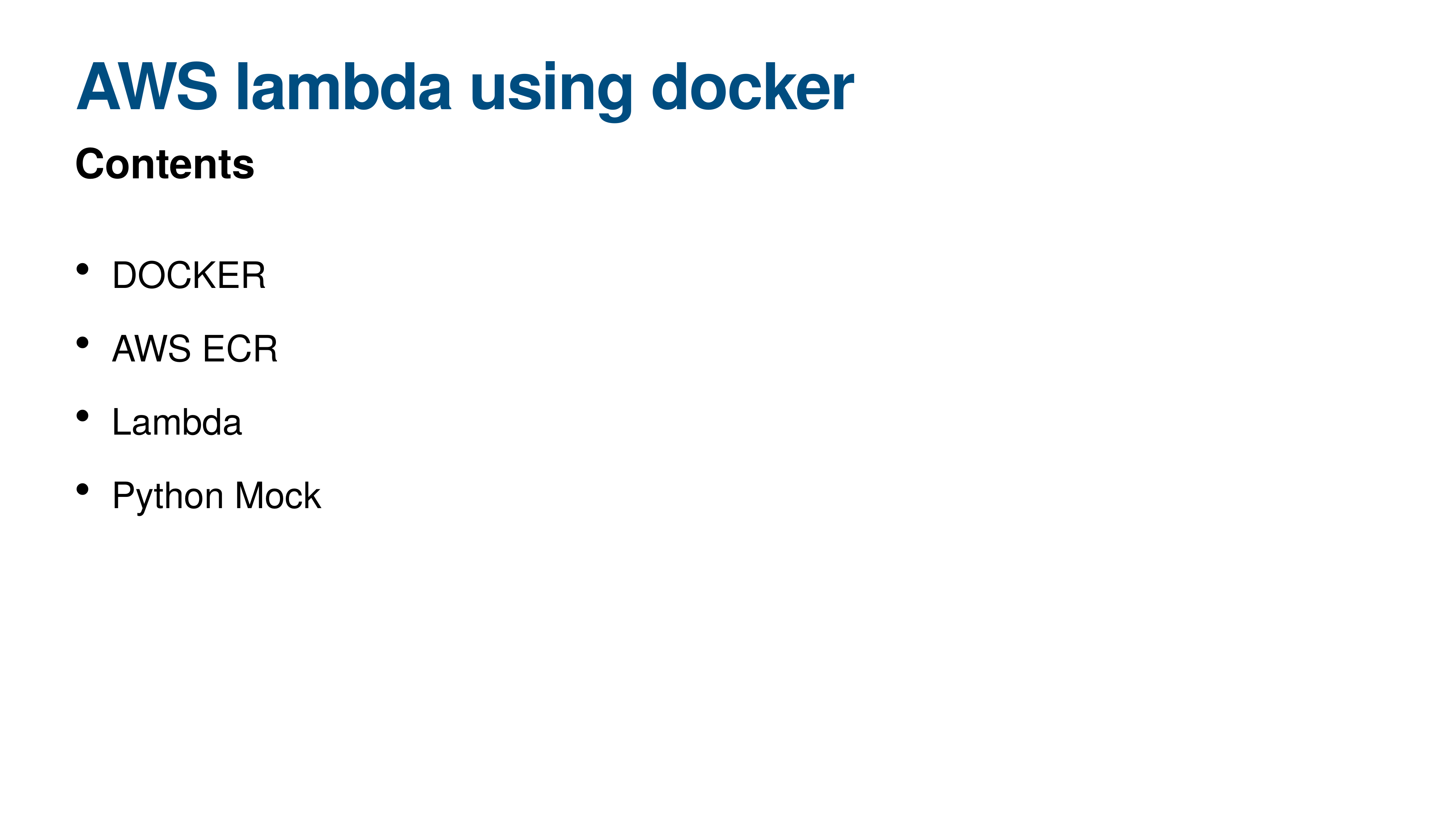

# AWS lambda using docker
Contents
DOCKER
AWS ECR
Lambda
Python Mock
2